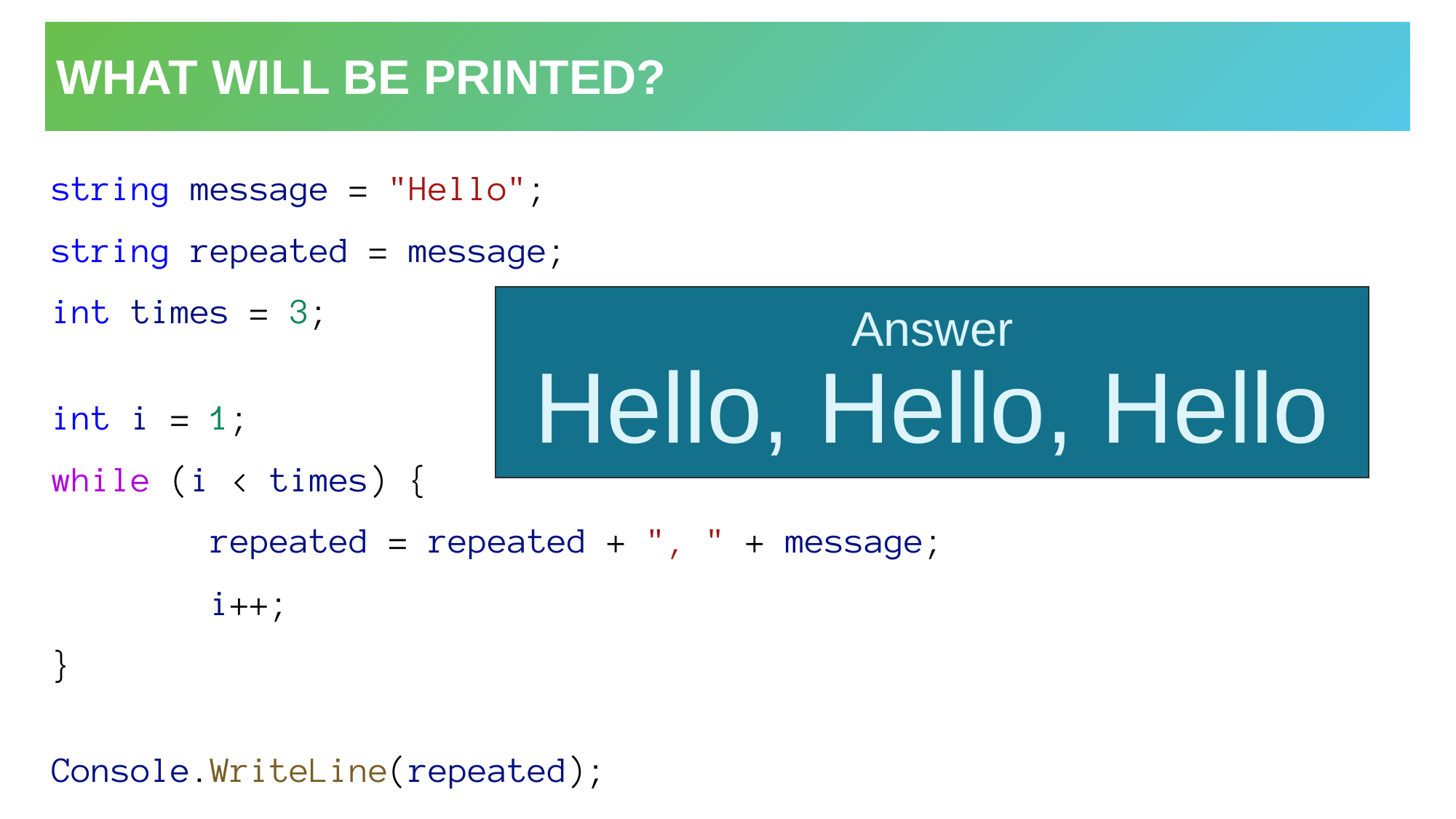

# What will be printed?
string message = "Hello";
string repeated = message;
int times = 3;
int i = 1;
while (i < times) {
        repeated = repeated + ", " + message;
        i++;
}
Console.WriteLine(repeated);
Answer
Hello, Hello, Hello